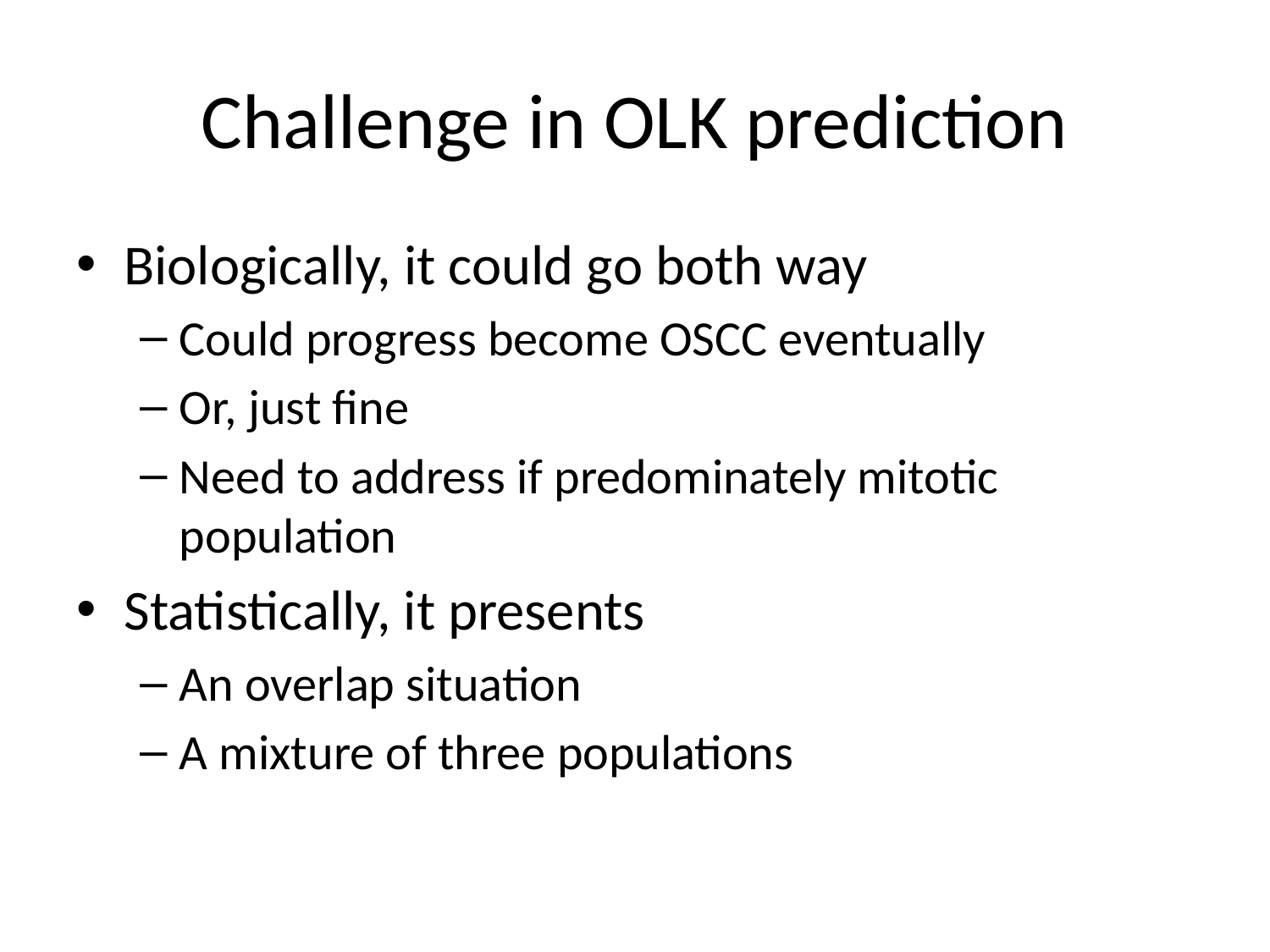

# Challenge in OLK prediction
Biologically, it could go both way
Could progress become OSCC eventually
Or, just fine
Need to address if predominately mitotic population
Statistically, it presents
An overlap situation
A mixture of three populations